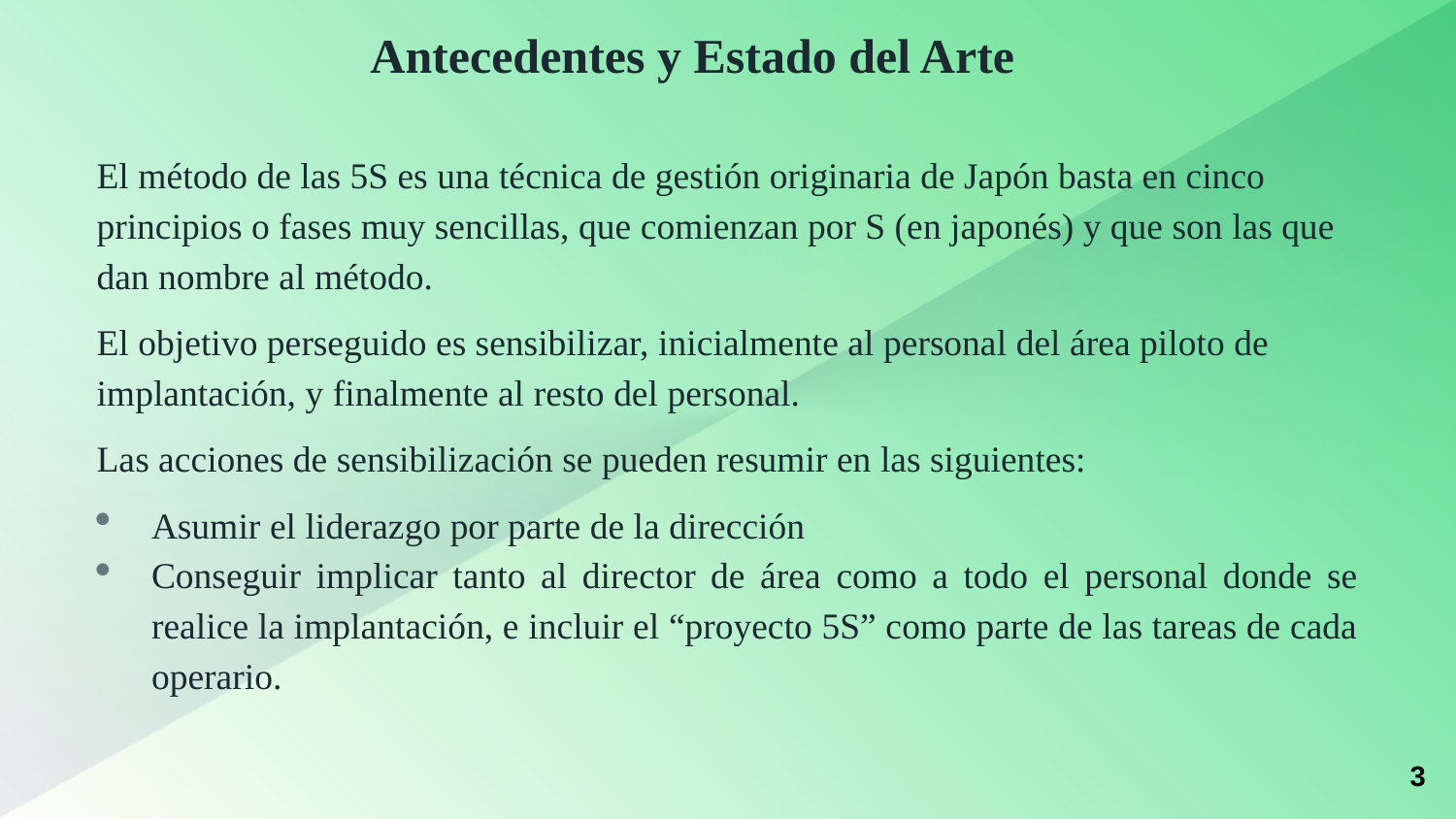

# Antecedentes y Estado del Arte
El método de las 5S es una técnica de gestión originaria de Japón basta en cinco principios o fases muy sencillas, que comienzan por S (en japonés) y que son las que dan nombre al método.
El objetivo perseguido es sensibilizar, inicialmente al personal del área piloto de implantación, y finalmente al resto del personal.
Las acciones de sensibilización se pueden resumir en las siguientes:
Asumir el liderazgo por parte de la dirección
Conseguir implicar tanto al director de área como a todo el personal donde se realice la implantación, e incluir el “proyecto 5S” como parte de las tareas de cada operario.

3